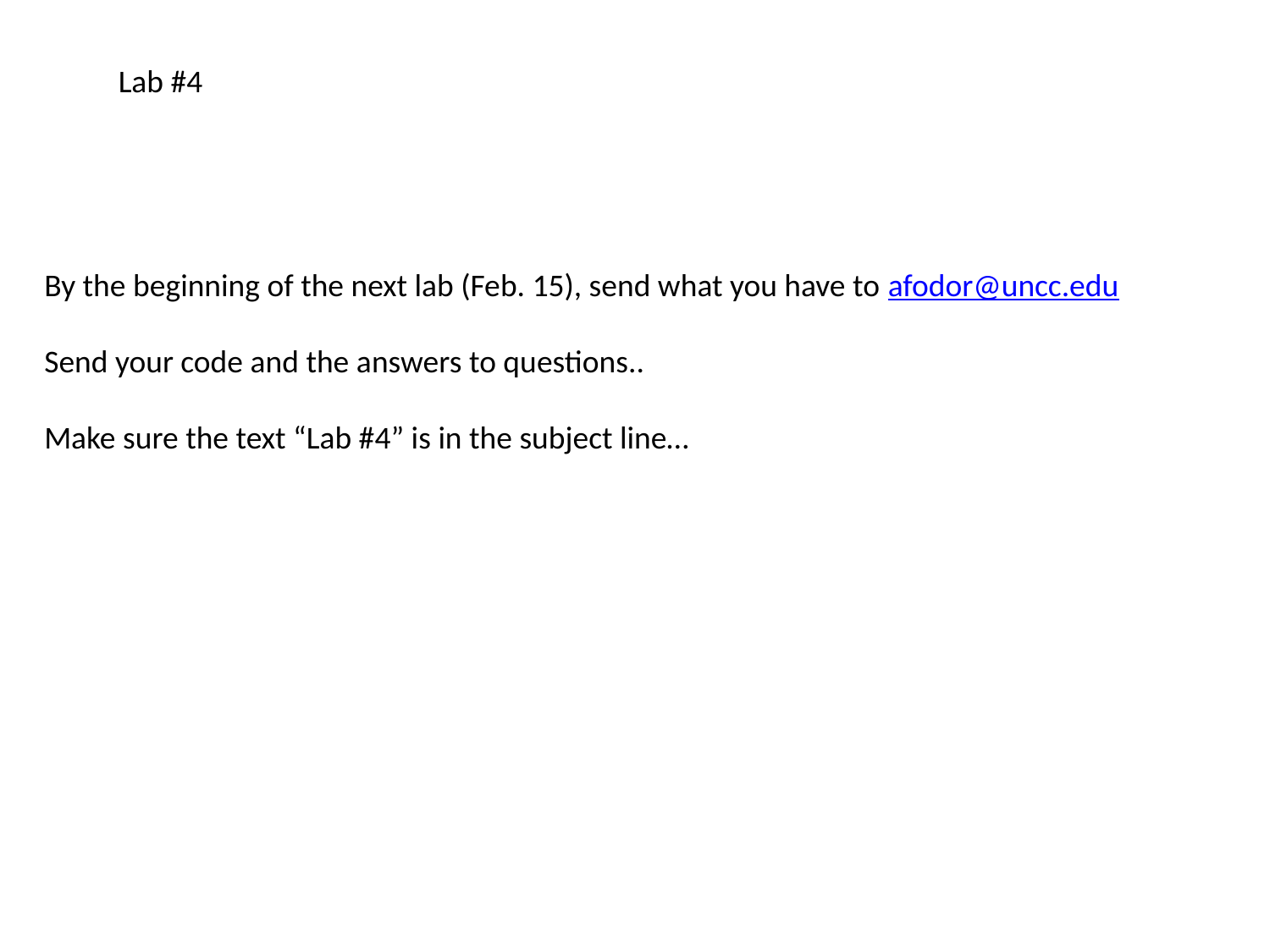

Lab #4

By the beginning of the next lab (Feb. 15), send what you have to afodor@uncc.edu

Send your code and the answers to questions..

Make sure the text “Lab #4” is in the subject line…